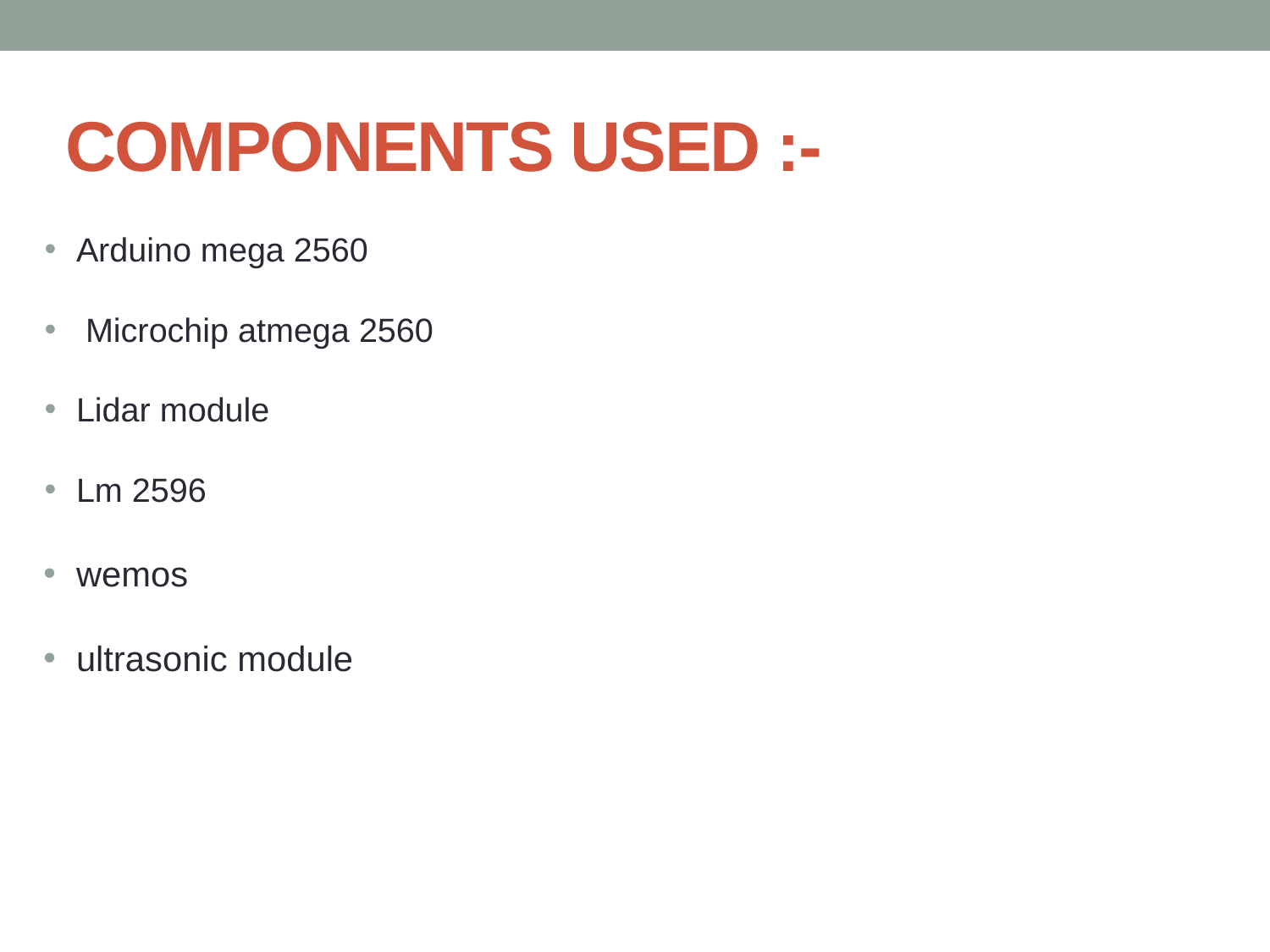

# COMPONENTS USED :-
Arduino mega 2560

 Microchip atmega 2560

Lidar module

Lm 2596

wemos

ultrasonic module